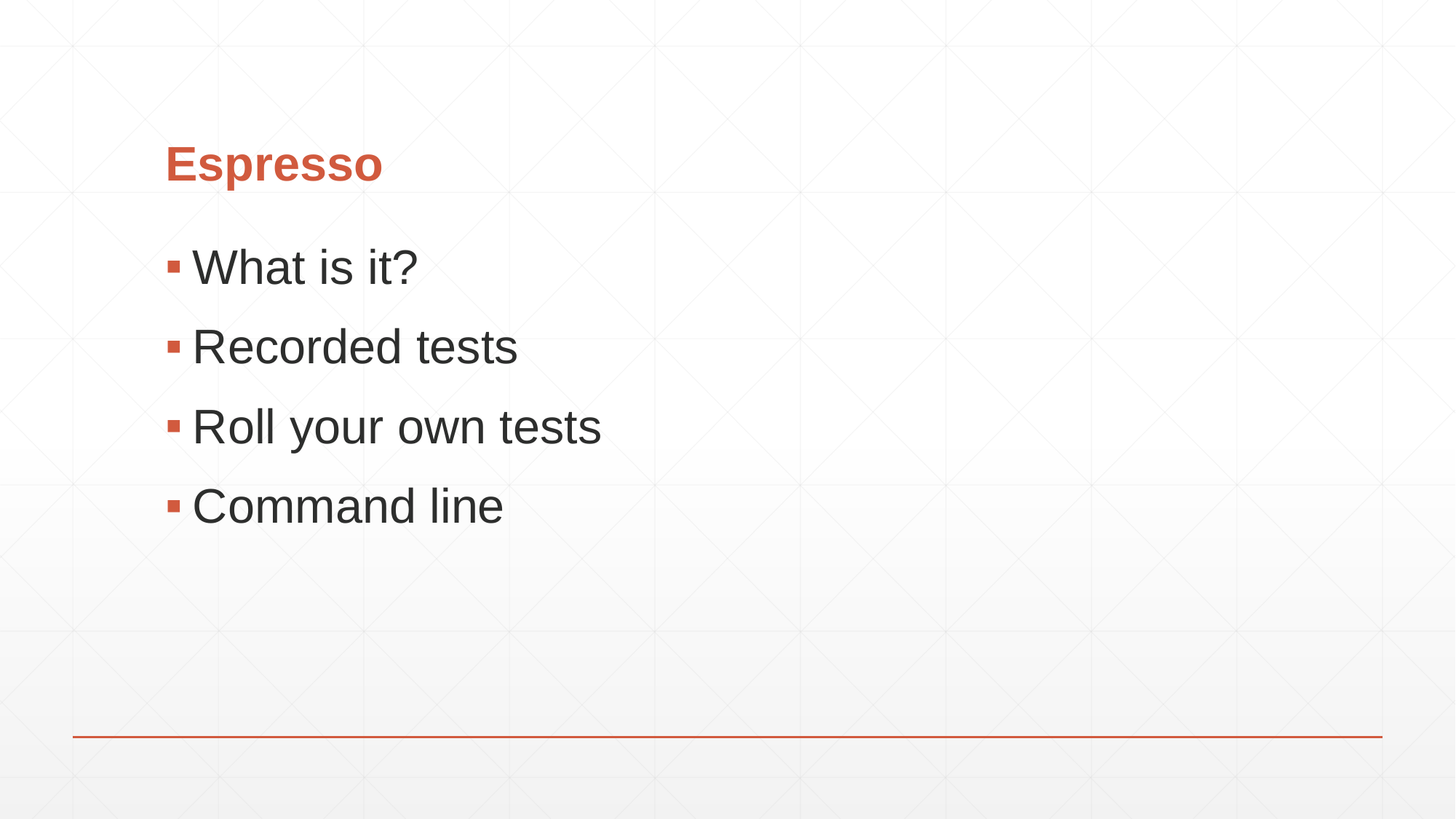

# Espresso
What is it?
Recorded tests
Roll your own tests
Command line